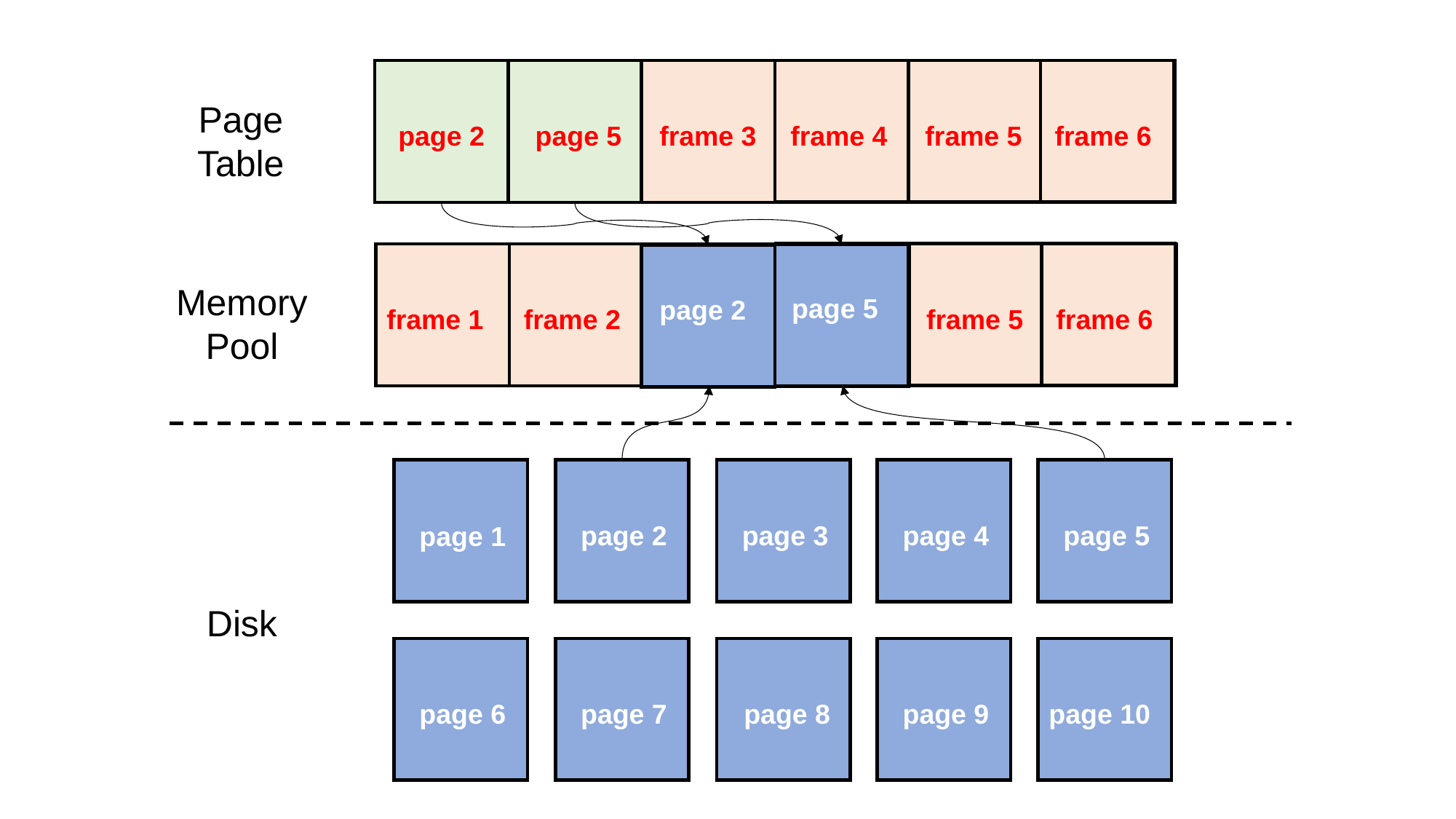

Page
Table
page 5
page 2
frame 3
frame 4
frame 5
frame 6

Memory
Pool
page 5
page 2
frame 1
frame 2
frame 3
frame 4
frame 5
frame 6

page 2
page 3
page 4
page 5
page 1
Disk

page 6
page 7
page 8
page 9
page 10